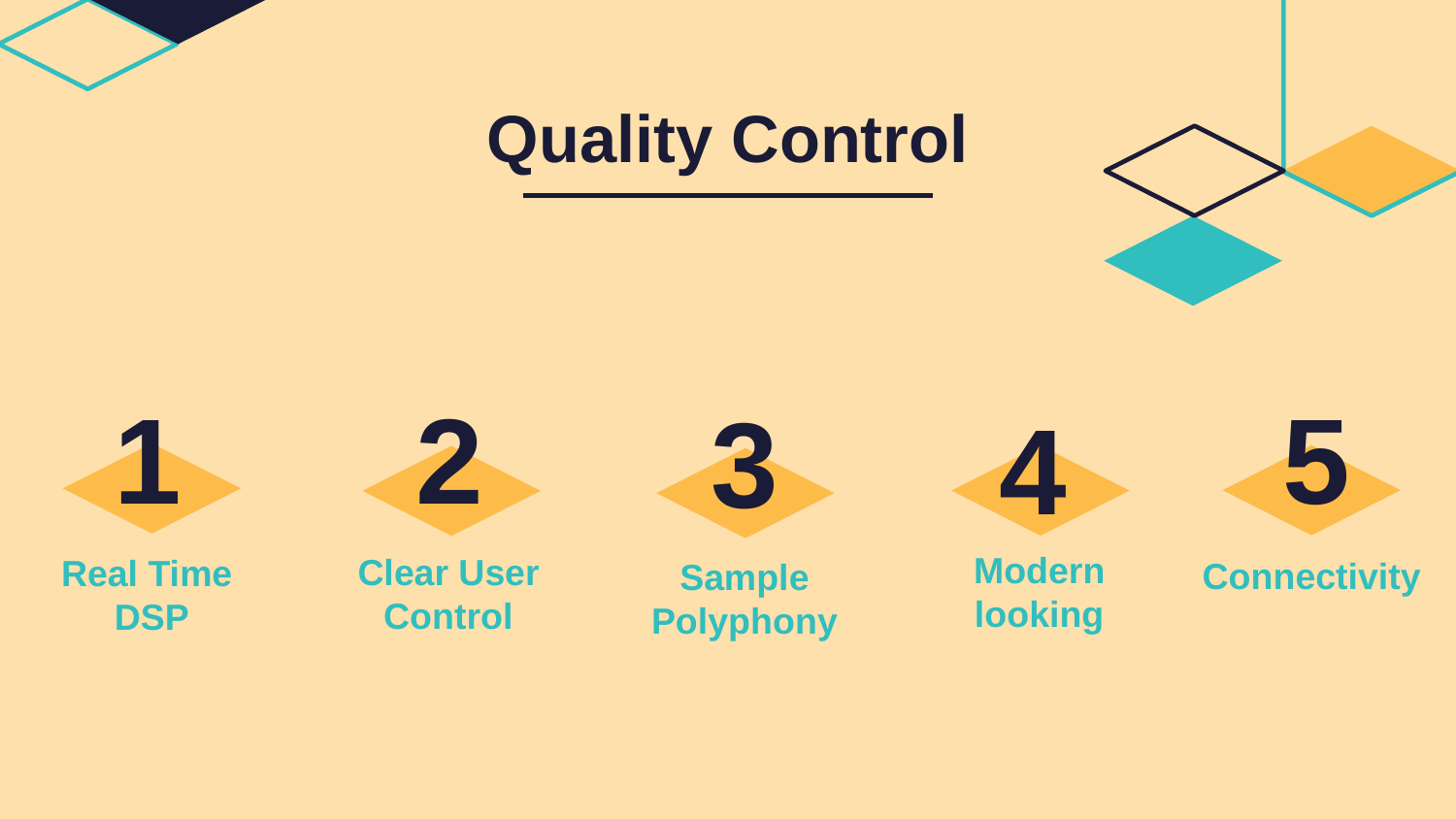

Quality Control

# 1
2
5
3
4

Modern
looking
Clear User
Control
Real Time
DSP
Connectivity
Sample Polyphony